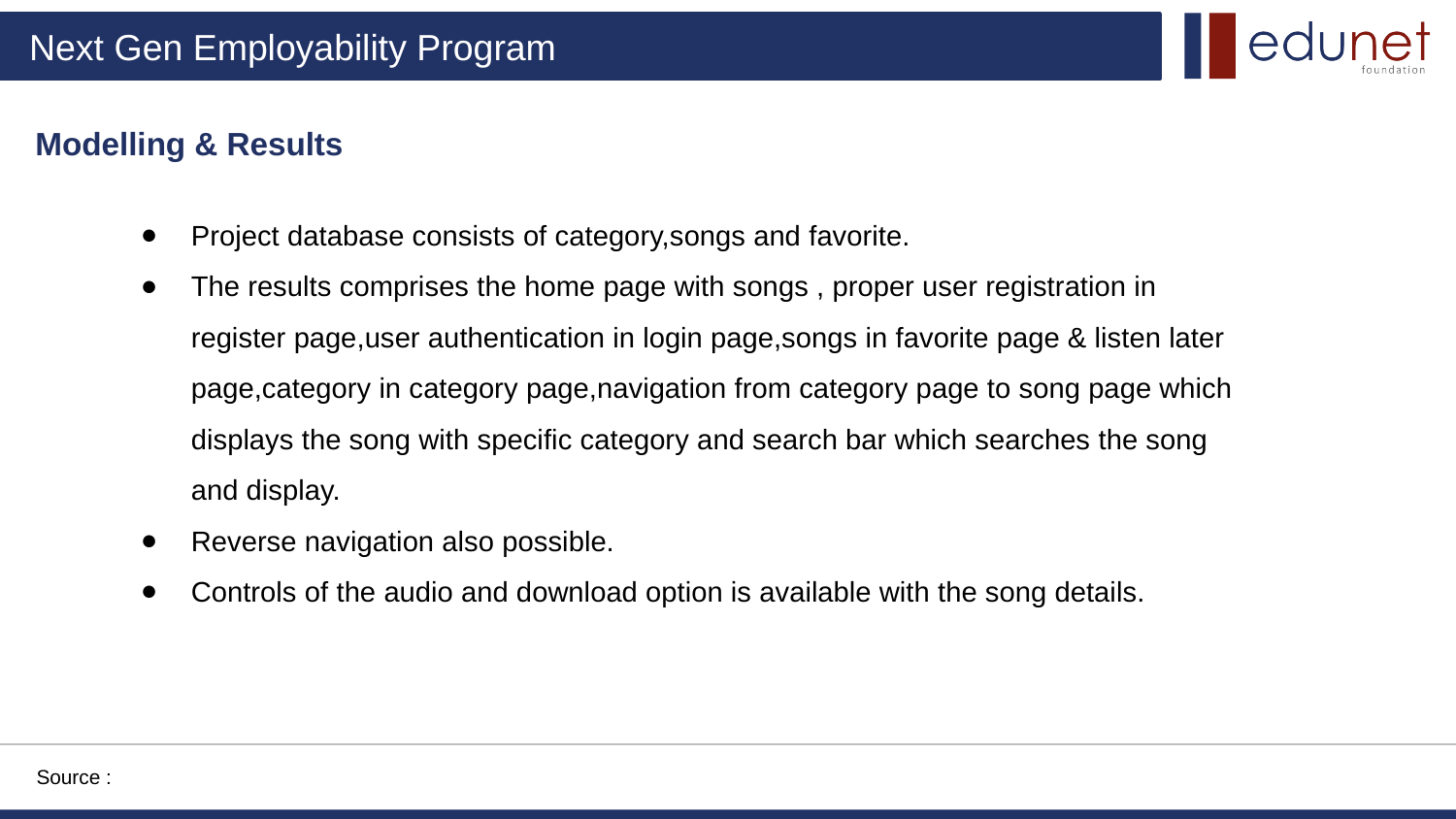

# Modelling & Results
Project database consists of category,songs and favorite.
The results comprises the home page with songs , proper user registration in register page,user authentication in login page,songs in favorite page & listen later page,category in category page,navigation from category page to song page which displays the song with specific category and search bar which searches the song and display.
Reverse navigation also possible.
Controls of the audio and download option is available with the song details.

Source :